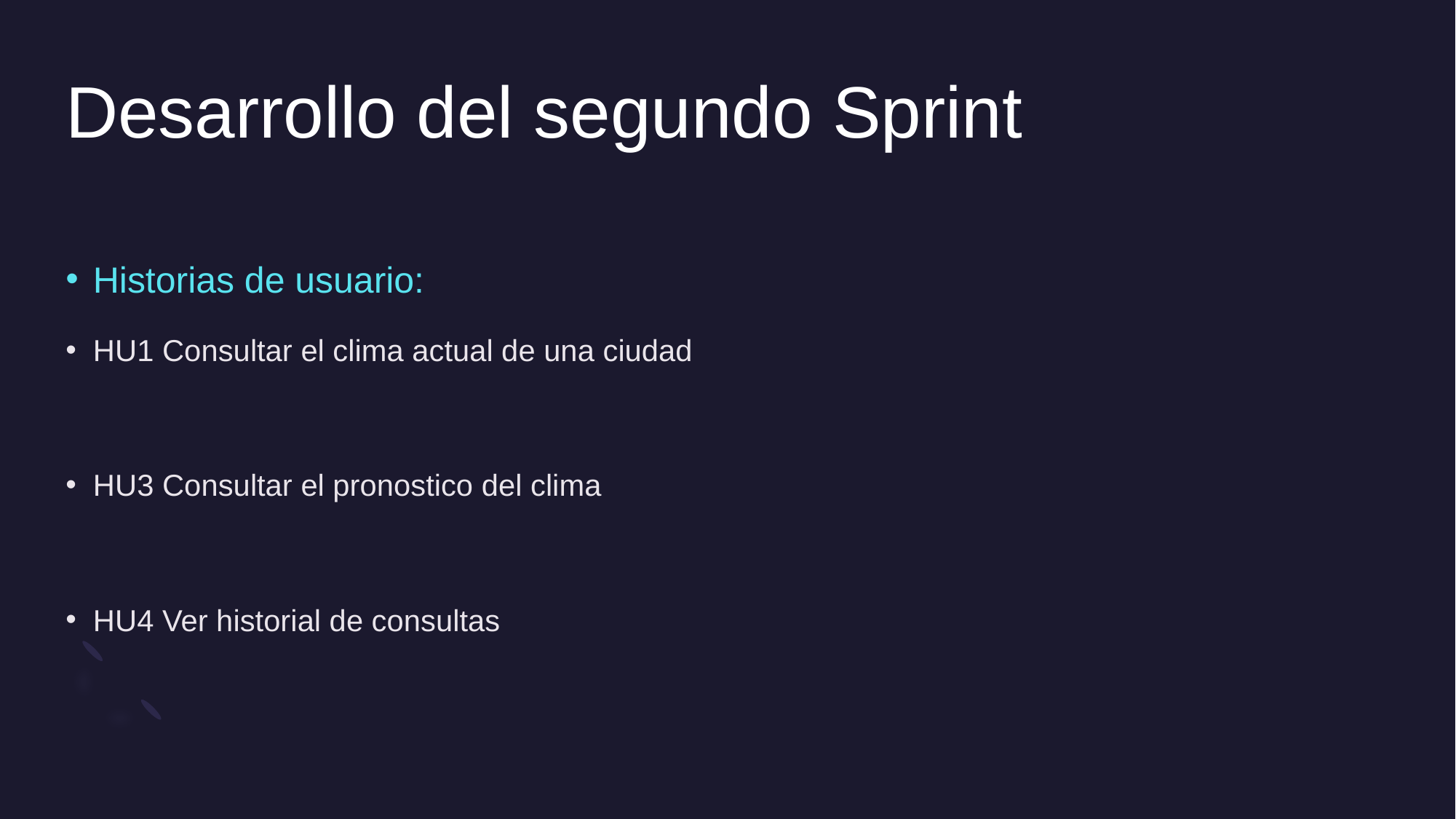

# Desarrollo del segundo Sprint
Historias de usuario:
HU1 Consultar el clima actual de una ciudad

HU3 Consultar el pronostico del clima

HU4 Ver historial de consultas